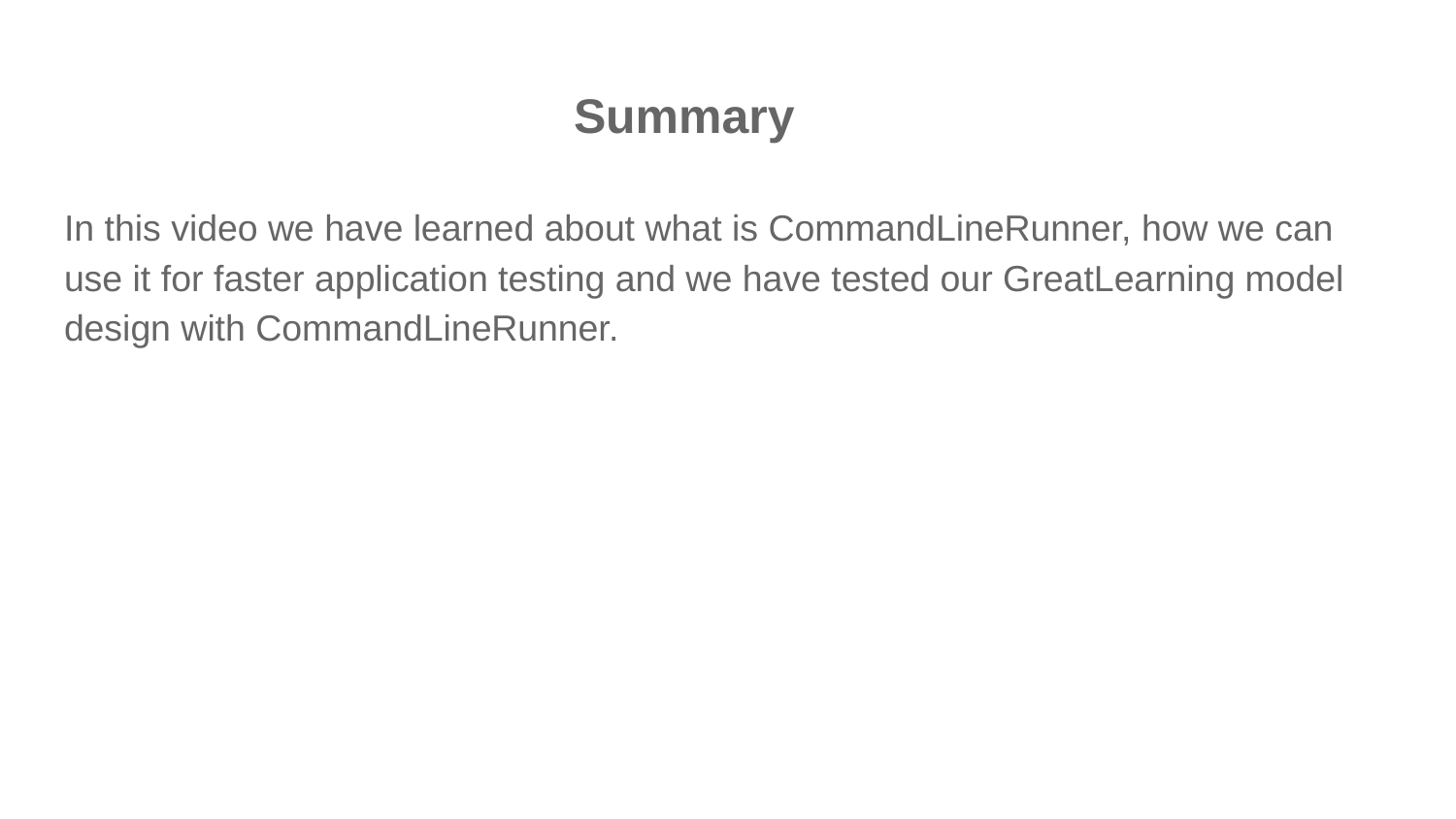

# Summary
In this video we have learned about what is CommandLineRunner, how we can use it for faster application testing and we have tested our GreatLearning model design with CommandLineRunner.